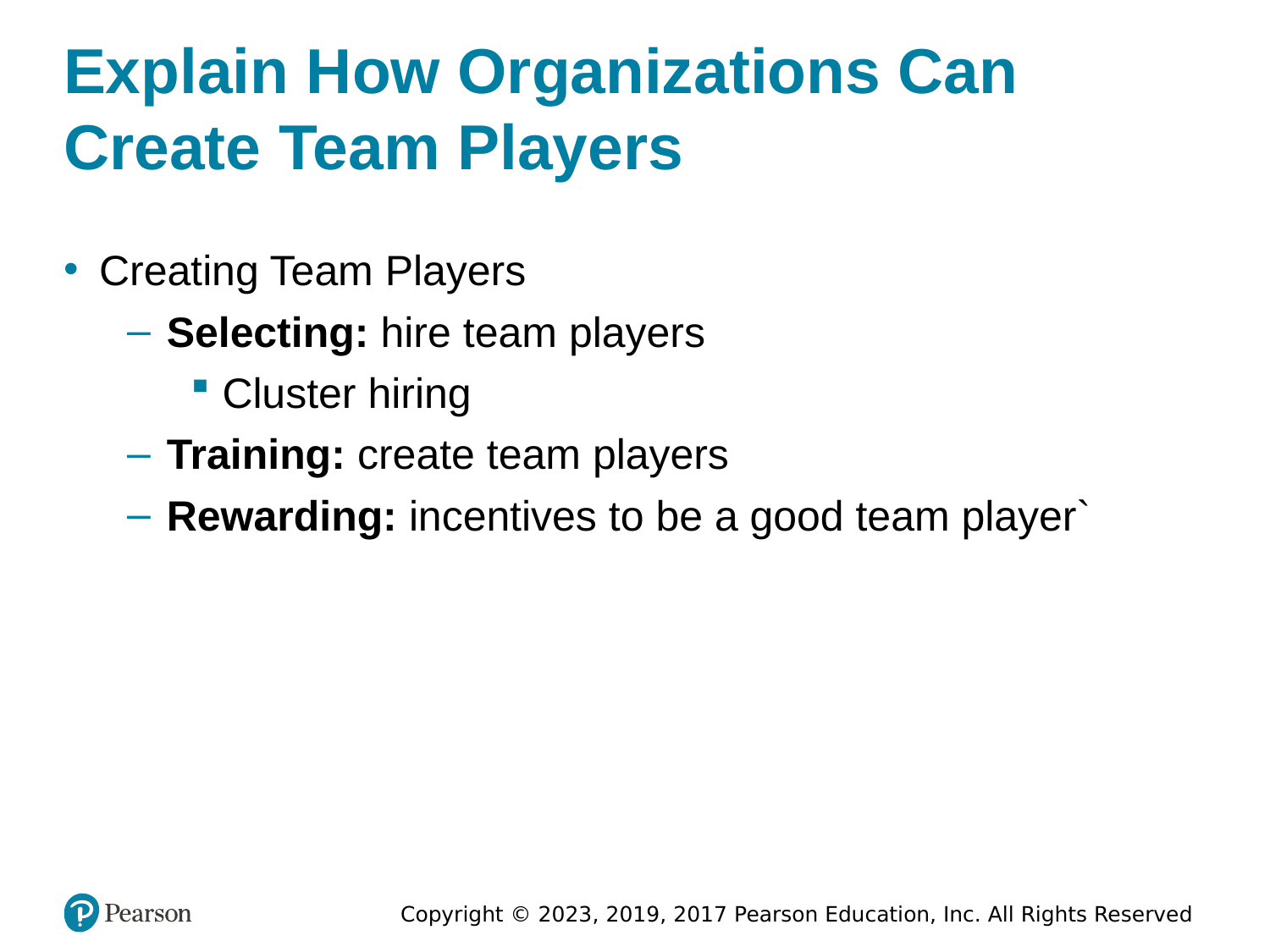

# Explain How Organizations Can Create Team Players
Creating Team Players
Selecting: hire team players
Cluster hiring
Training: create team players
Rewarding: incentives to be a good team player`